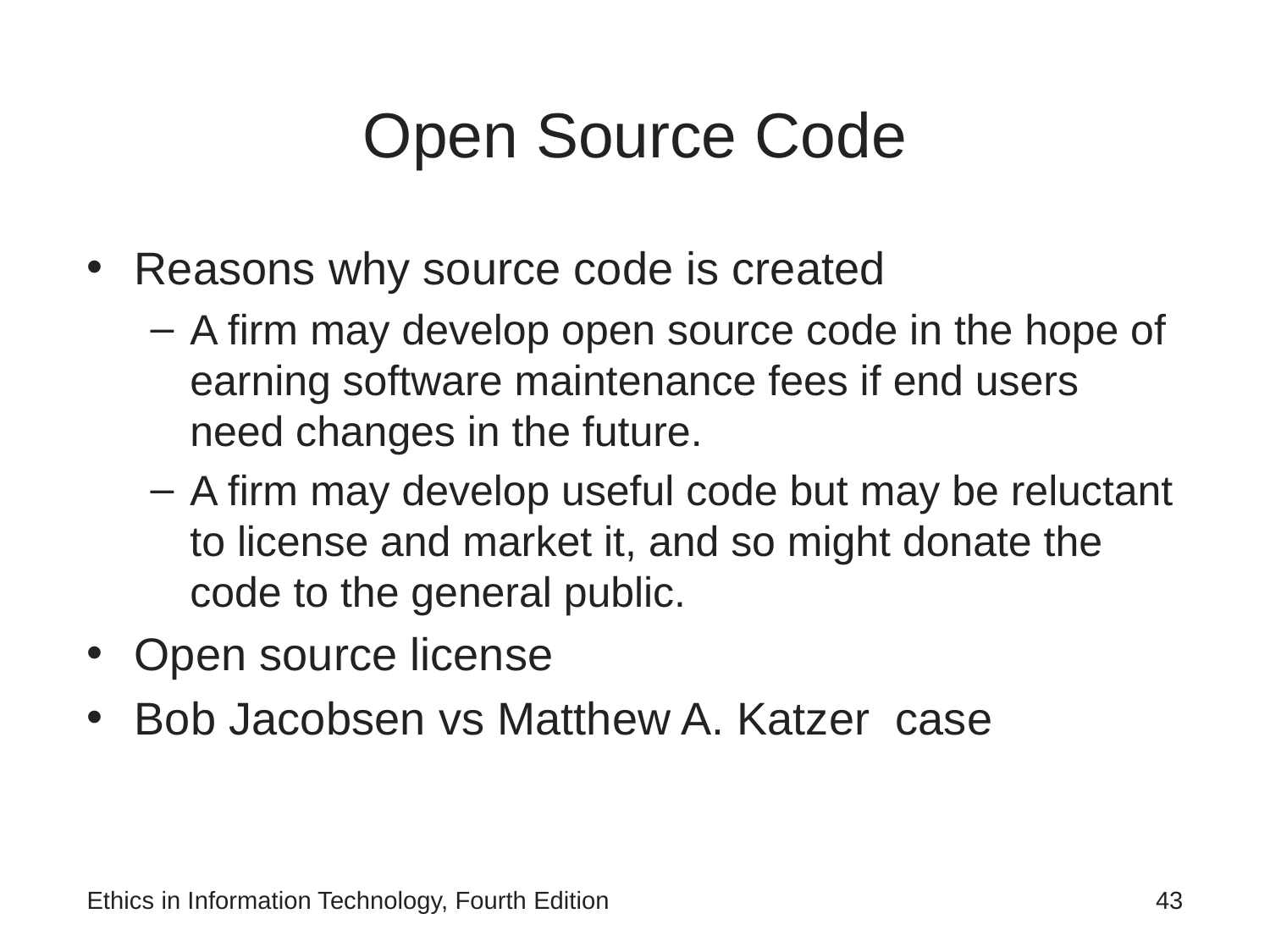

# Open Source Code
Reasons why source code is created
A firm may develop open source code in the hope of earning software maintenance fees if end users need changes in the future.
A firm may develop useful code but may be reluctant to license and market it, and so might donate the code to the general public.
Open source license
Bob Jacobsen vs Matthew A. Katzer  case
Ethics in Information Technology, Fourth Edition
43